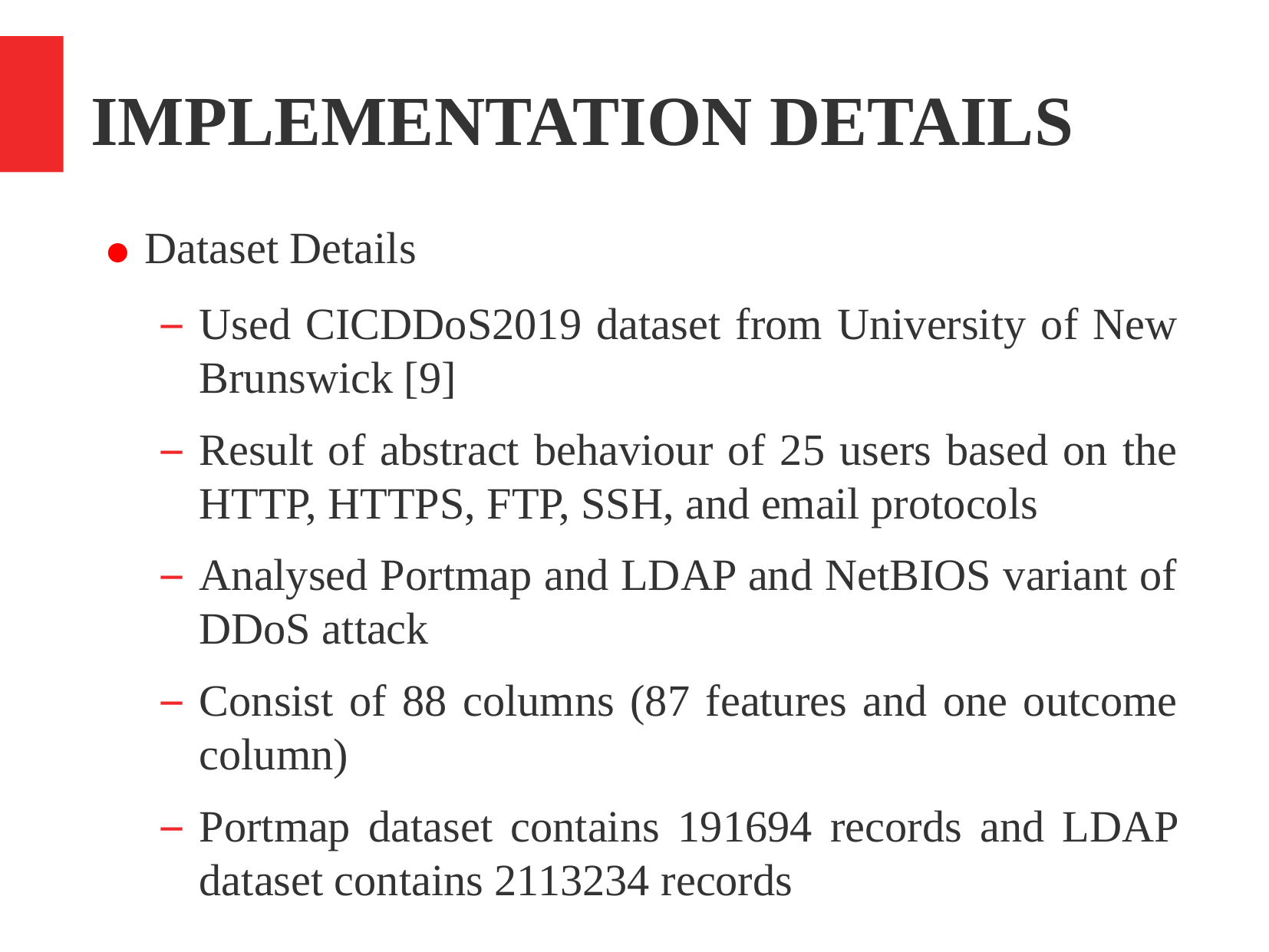

IMPLEMENTATION DETAILS
Dataset Details
Used CICDDoS2019 dataset from University of New Brunswick [9]
Result of abstract behaviour of 25 users based on the HTTP, HTTPS, FTP, SSH, and email protocols
Analysed Portmap and LDAP and NetBIOS variant of DDoS attack
Consist of 88 columns (87 features and one outcome column)
Portmap dataset contains 191694 records and LDAP dataset contains 2113234 records